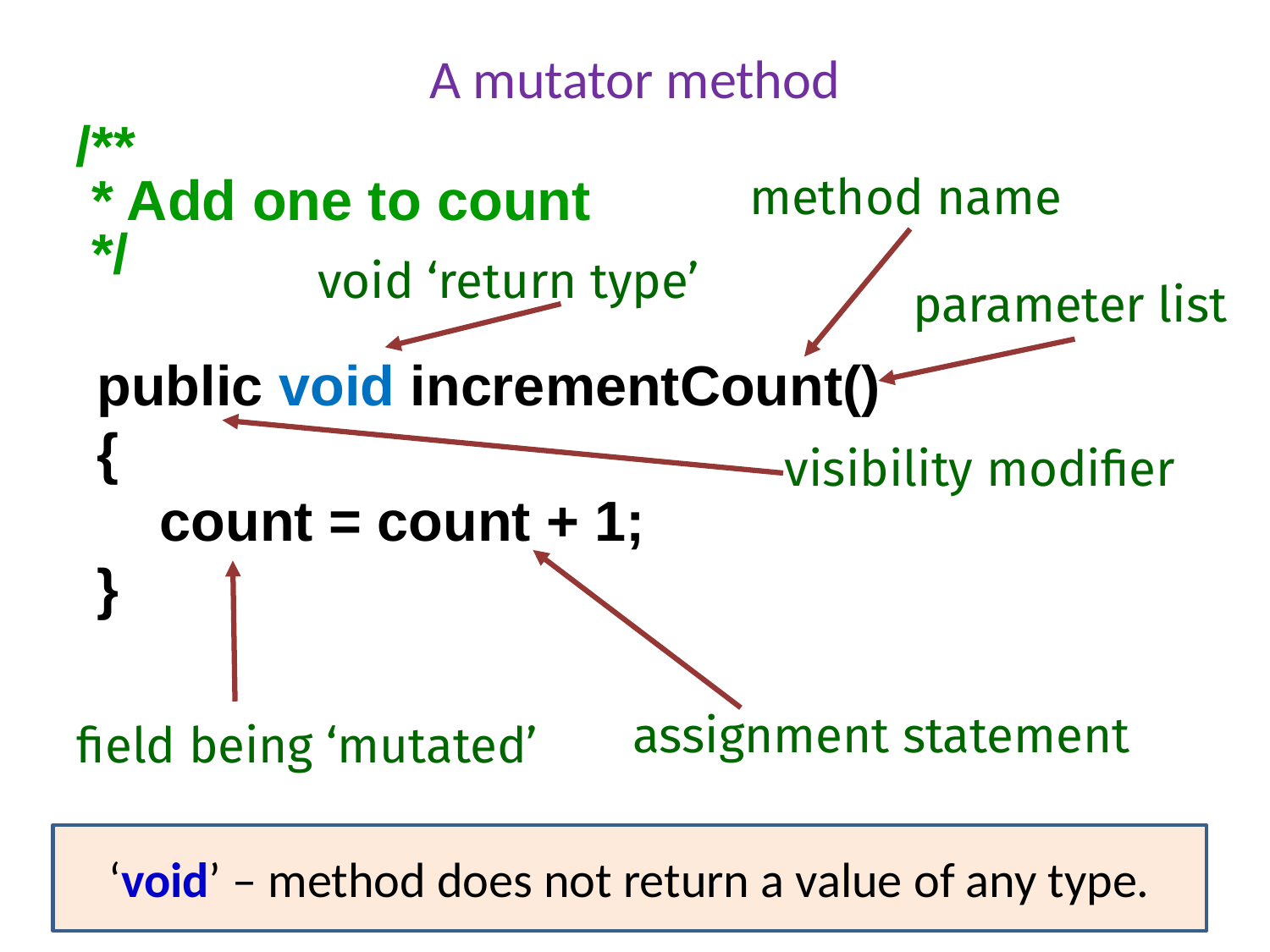

# A mutator method
/**
 * Add one to count
 */
method name

void ‘return type’
parameter list

public void incrementCount()
{
    count = count + 1;
}

visibility modifier

assignment statement
field being ‘mutated’
‘void’ – method does not return a value of any type.
Week 2
26